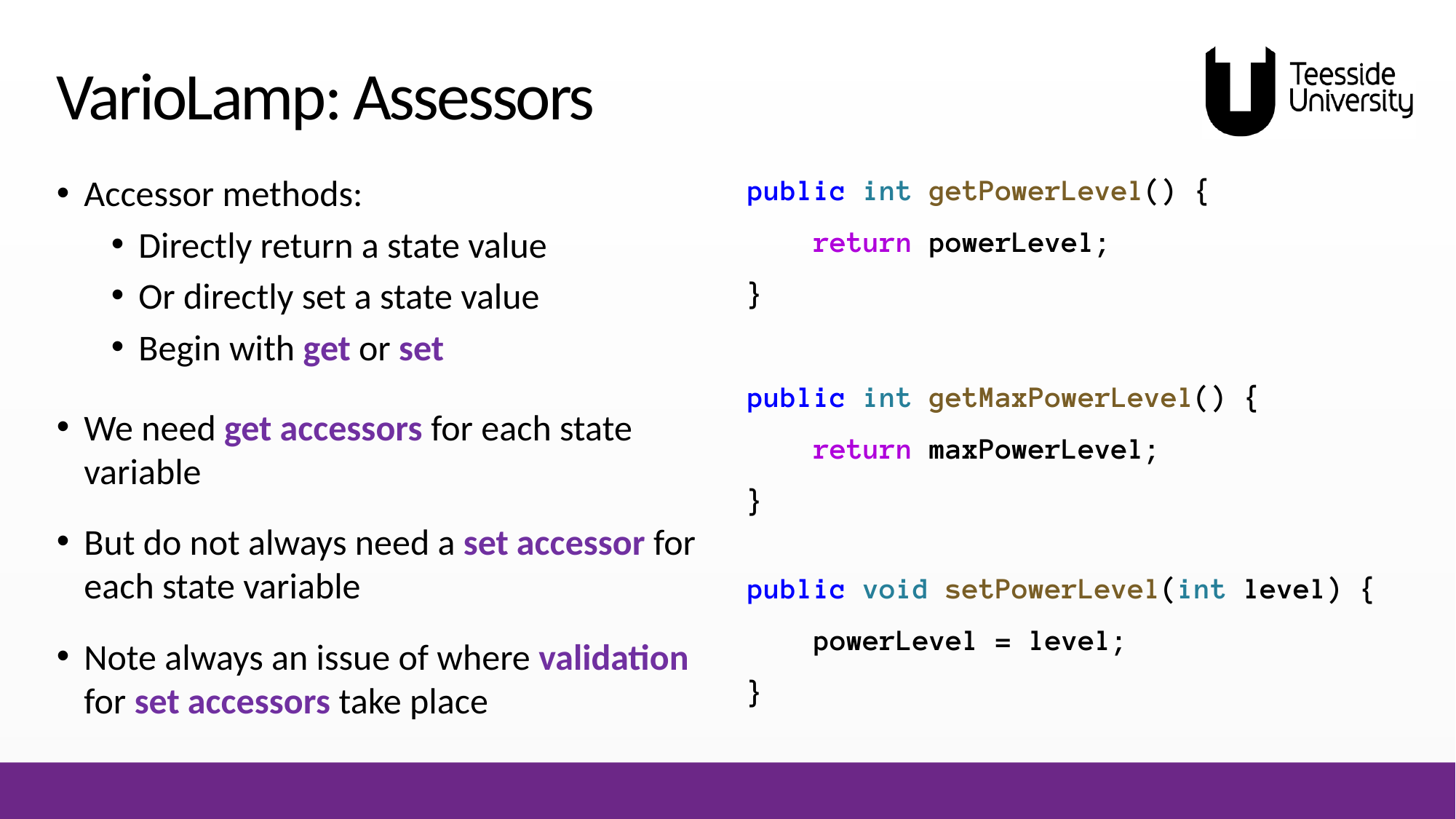

# VarioLamp: Assessors
Accessor methods:
Directly return a state value
Or directly set a state value
Begin with get or set
We need get accessors for each state variable
But do not always need a set accessor for each state variable
Note always an issue of where validation for set accessors take place
public int getPowerLevel() {
    return powerLevel;
}

public int getMaxPowerLevel() {
    return maxPowerLevel;
}
public void setPowerLevel(int level) {
    powerLevel = level;
}